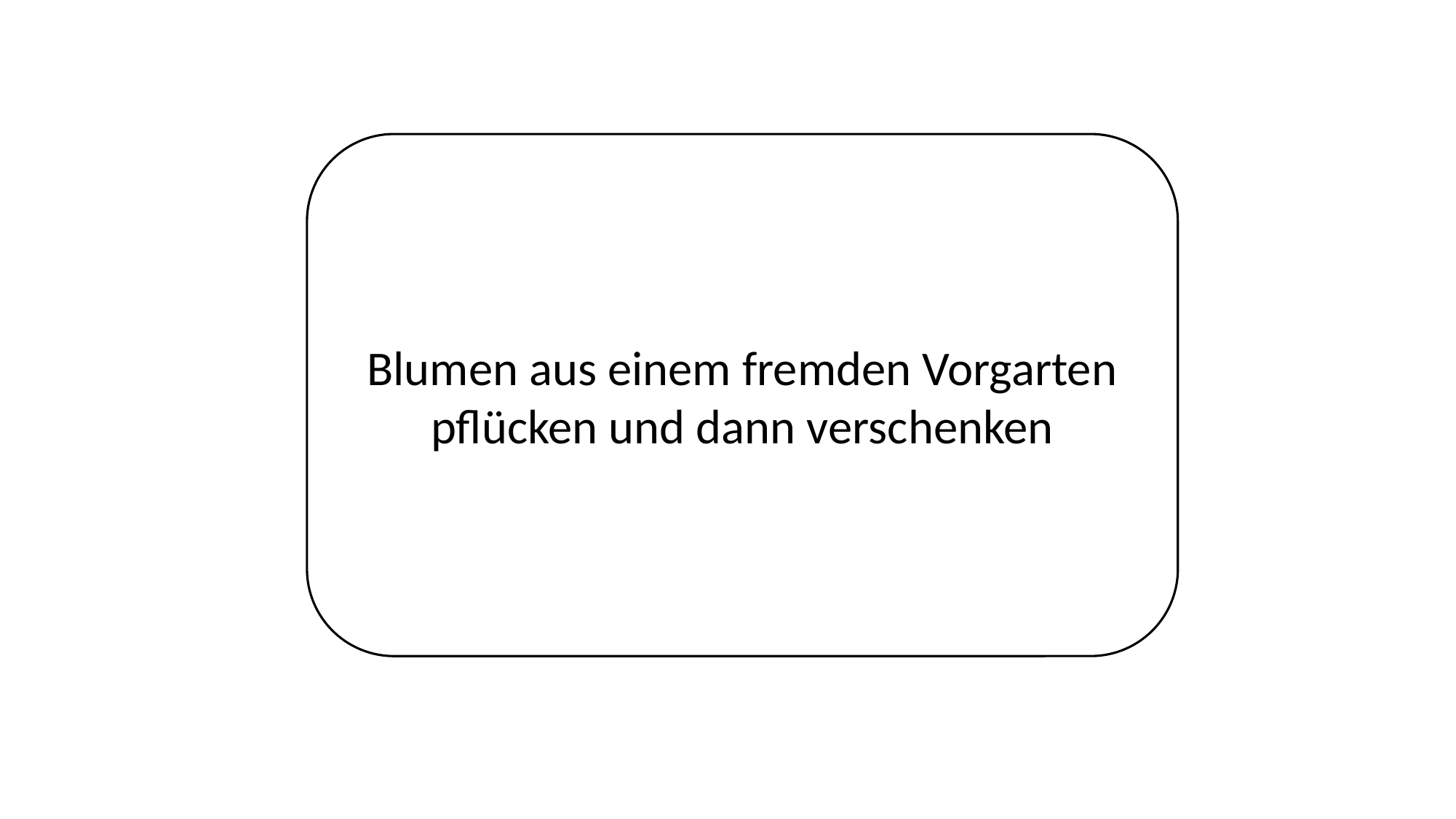

#
Blumen aus einem fremden Vorgarten pflücken und dann verschenken